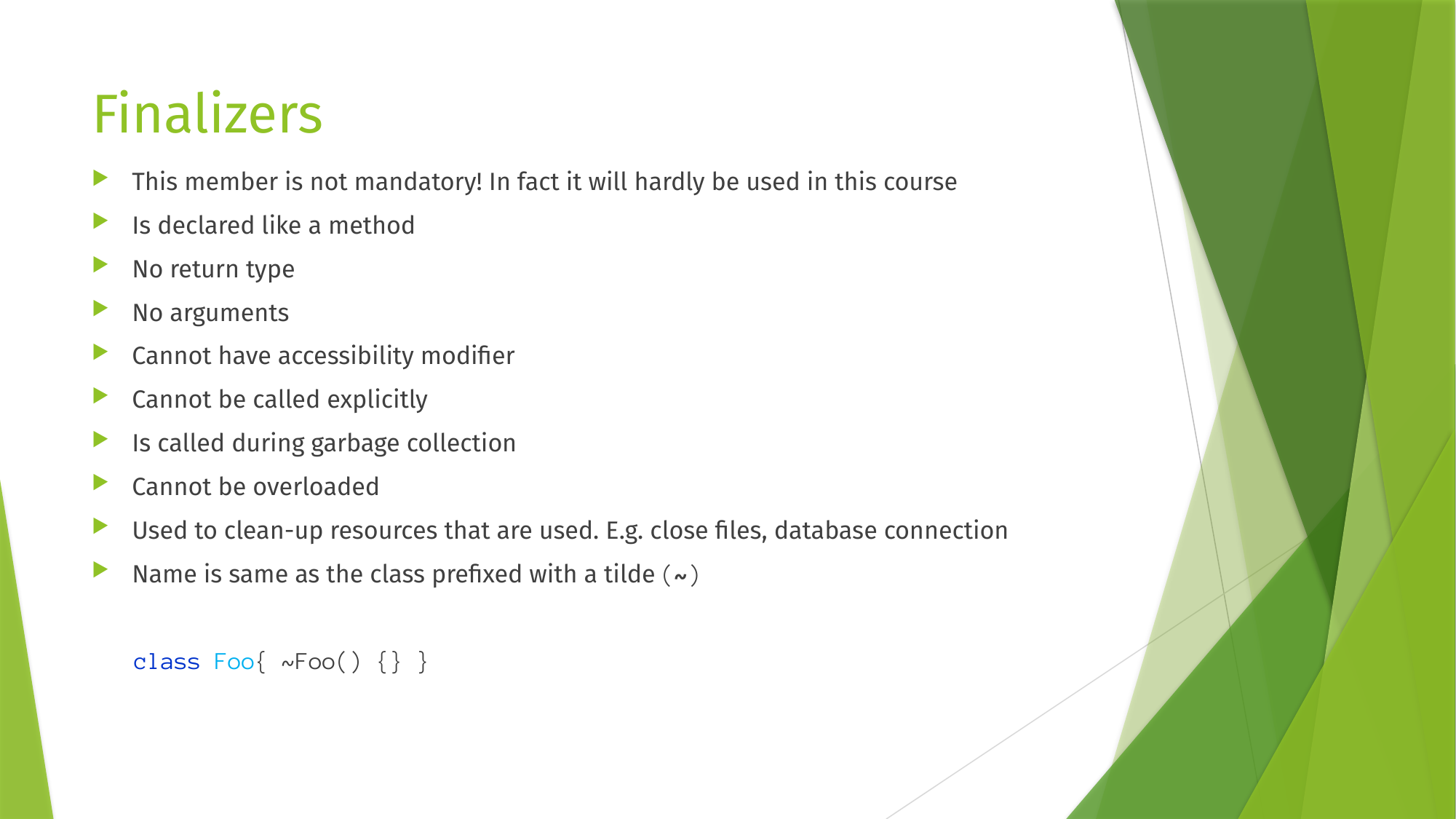

# Finalizers
This member is not mandatory! In fact it will hardly be used in this course
Is declared like a method
No return type
No arguments
Cannot have accessibility modifier
Cannot be called explicitly
Is called during garbage collection
Cannot be overloaded
Used to clean-up resources that are used. E.g. close files, database connection
Name is same as the class prefixed with a tilde (~)

class Foo{ ~Foo() {} }